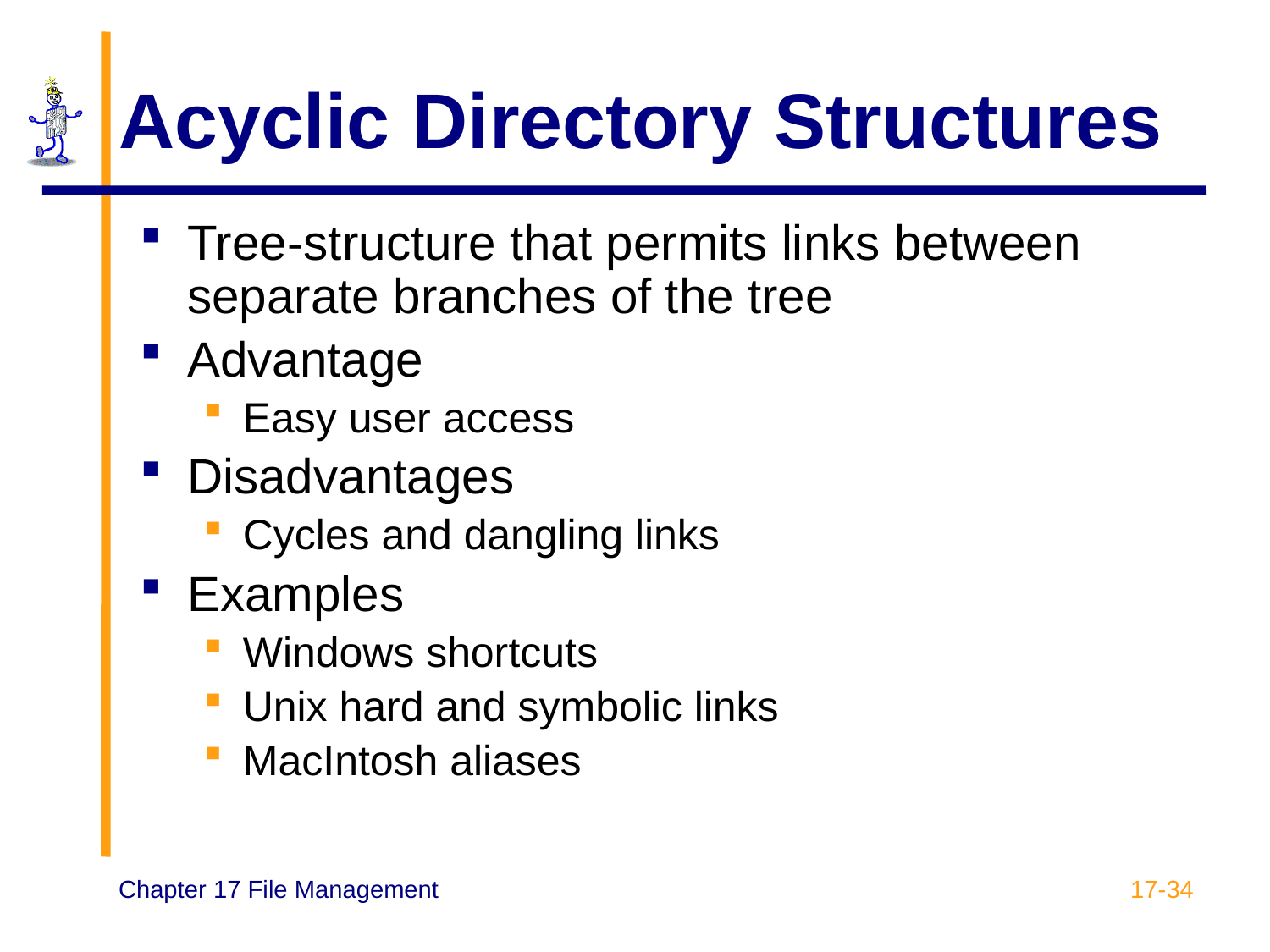

# Acyclic Directory Structures
Tree-structure that permits links between separate branches of the tree
Advantage
Easy user access
Disadvantages
Cycles and dangling links
Examples
Windows shortcuts
Unix hard and symbolic links
MacIntosh aliases
17-34
Chapter 17 File Management